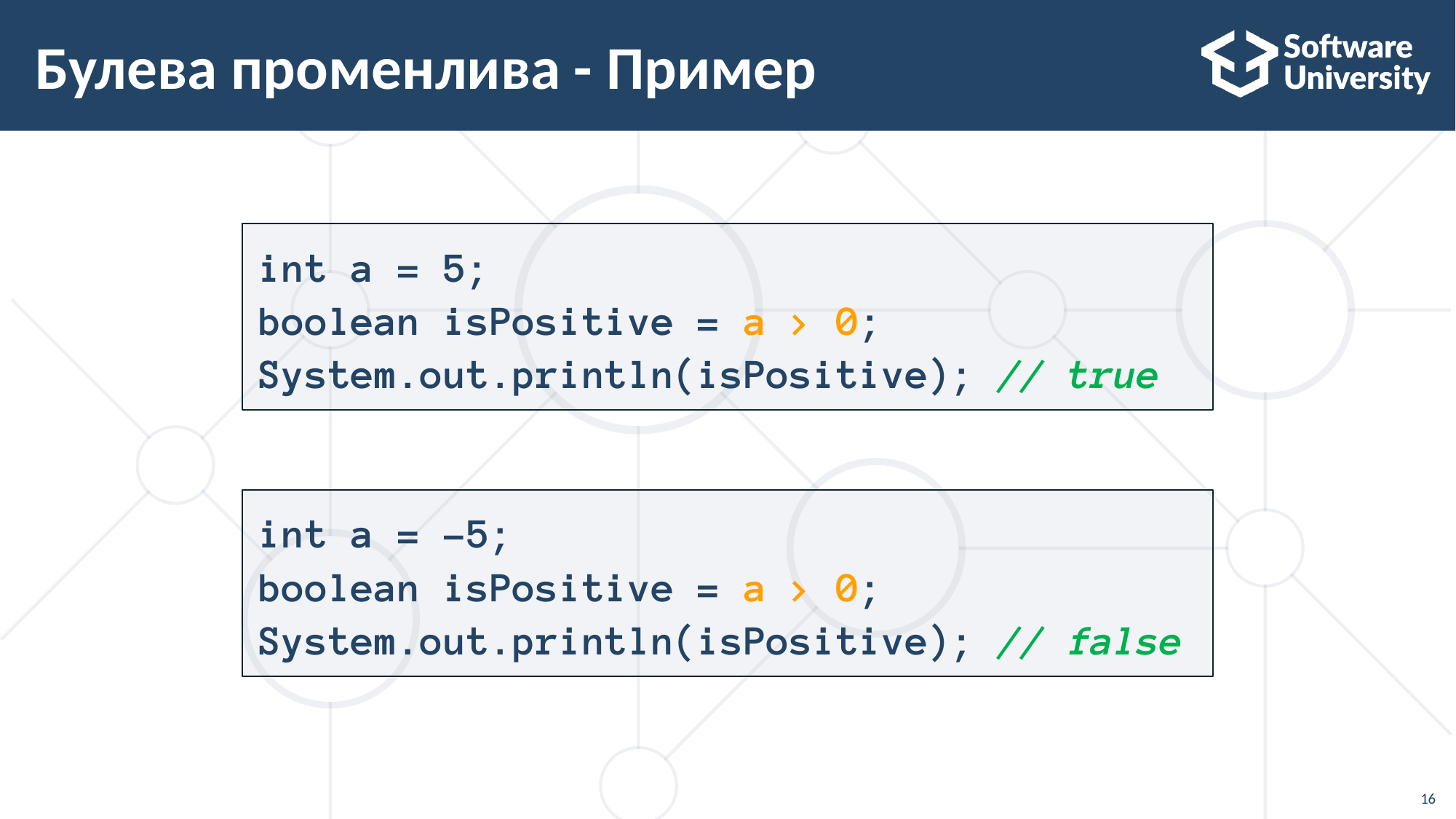

# Булева променлива - Пример
int a = 5;
boolean isPositive = a > 0;
System.out.println(isPositive); // true
int a = -5;
boolean isPositive = a > 0;
System.out.println(isPositive); // false
16